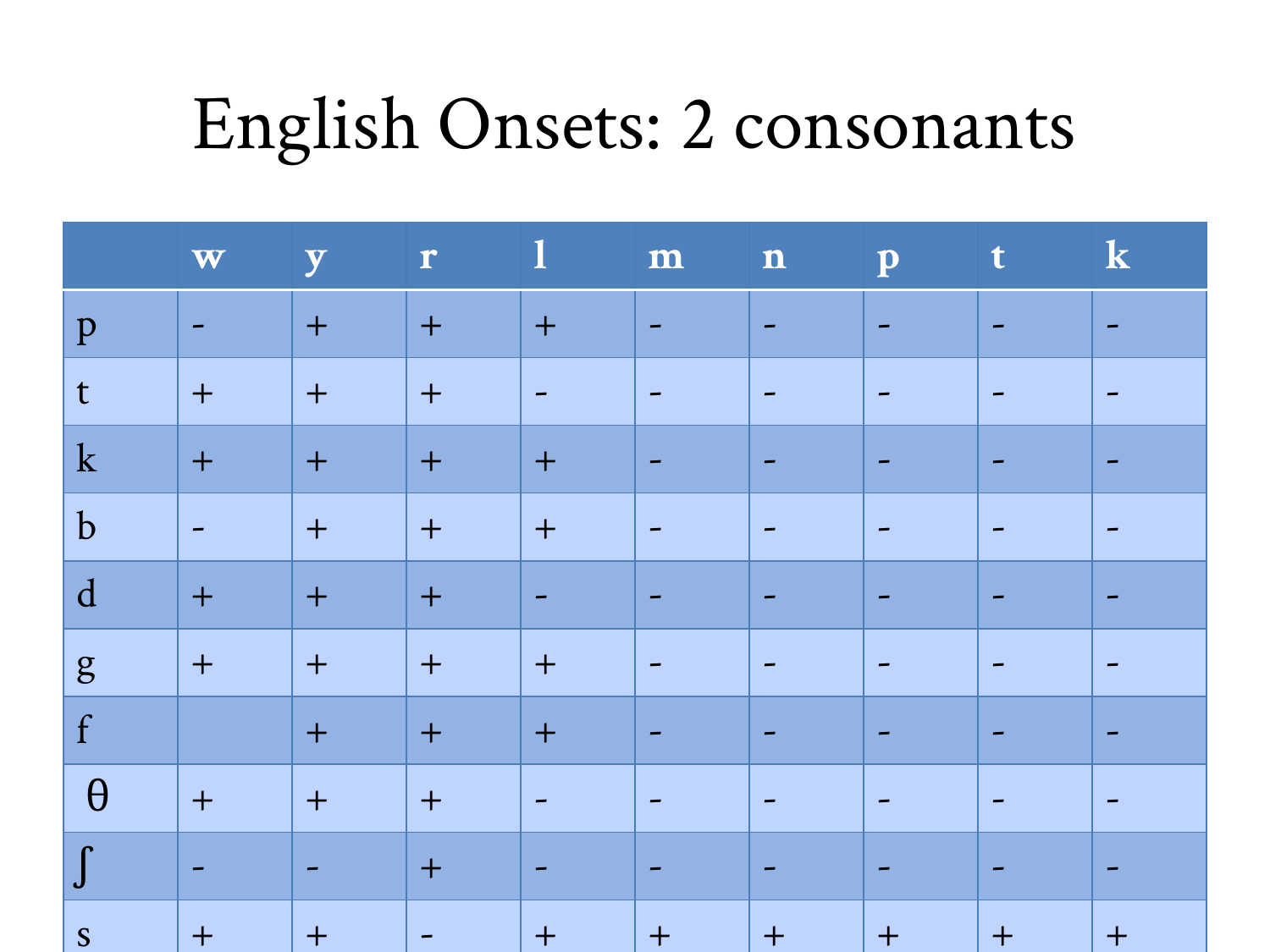

# English Onsets: 2 consonants
|  | w | y | r | l | m | n | p | t | k |
| --- | --- | --- | --- | --- | --- | --- | --- | --- | --- |
| p | - | + | + | + | - | - | - | - | - |
| t | + | + | + | - | - | - | - | - | - |
| k | + | + | + | + | - | - | - | - | - |
| b | - | + | + | + | - | - | - | - | - |
| d | + | + | + | - | - | - | - | - | - |
| g | + | + | + | + | - | - | - | - | - |
| f |  | + | + | + | - | - | - | - | - |
| θ | + | + | + | - | - | - | - | - | - |
| ʃ | - | - | + | - | - | - | - | - | - |
| s | + | + | - | + | + | + | + | + | + |